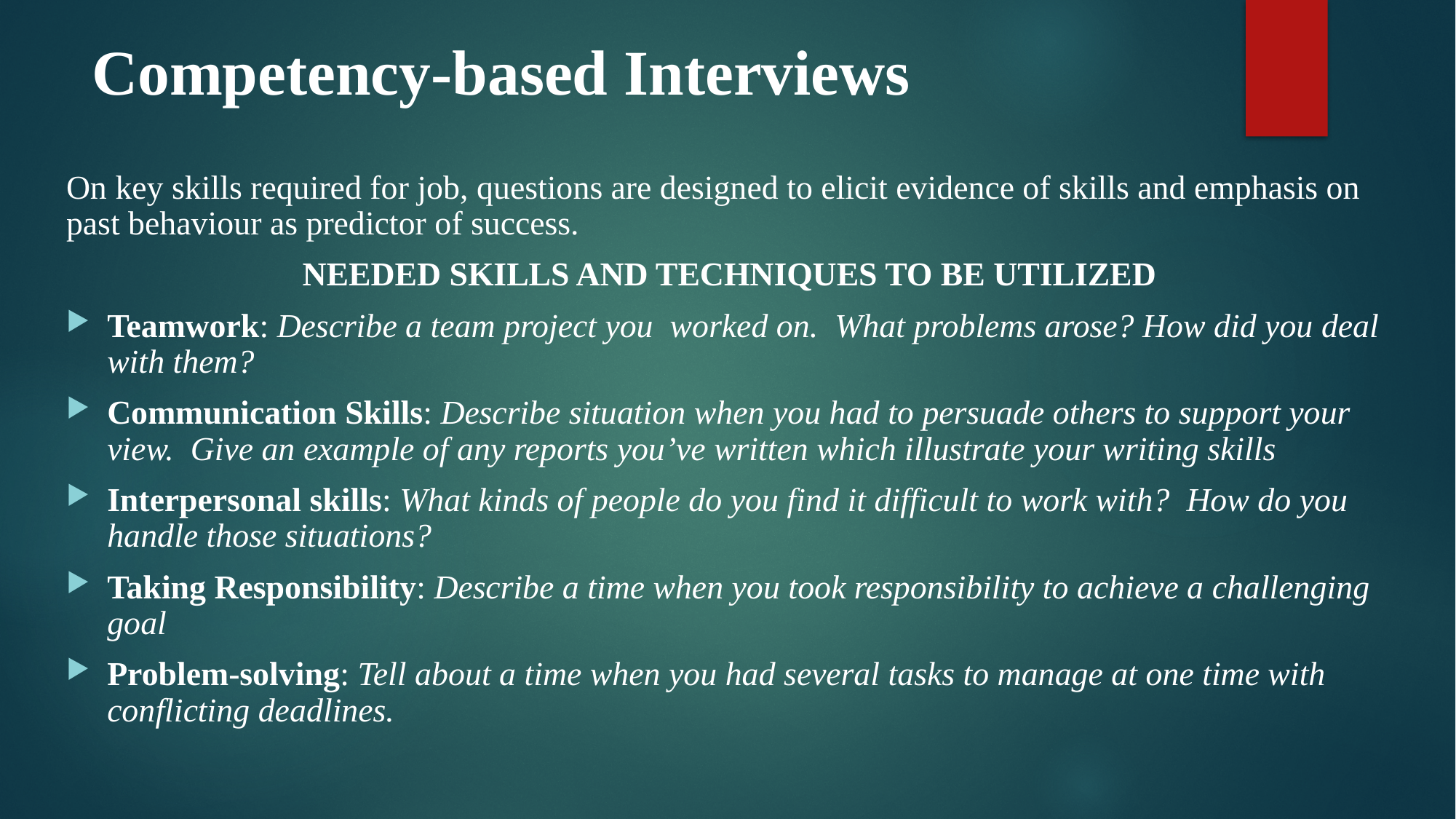

# Competency-based Interviews
On key skills required for job, questions are designed to elicit evidence of skills and emphasis on past behaviour as predictor of success.
NEEDED SKILLS AND TECHNIQUES TO BE UTILIZED
Teamwork: Describe a team project you  worked on.  What problems arose? How did you deal with them?
Communication Skills: Describe situation when you had to persuade others to support your view.  Give an example of any reports you’ve written which illustrate your writing skills
Interpersonal skills: What kinds of people do you find it difficult to work with?  How do you handle those situations?
Taking Responsibility: Describe a time when you took responsibility to achieve a challenging goal
Problem-solving: Tell about a time when you had several tasks to manage at one time with conflicting deadlines.